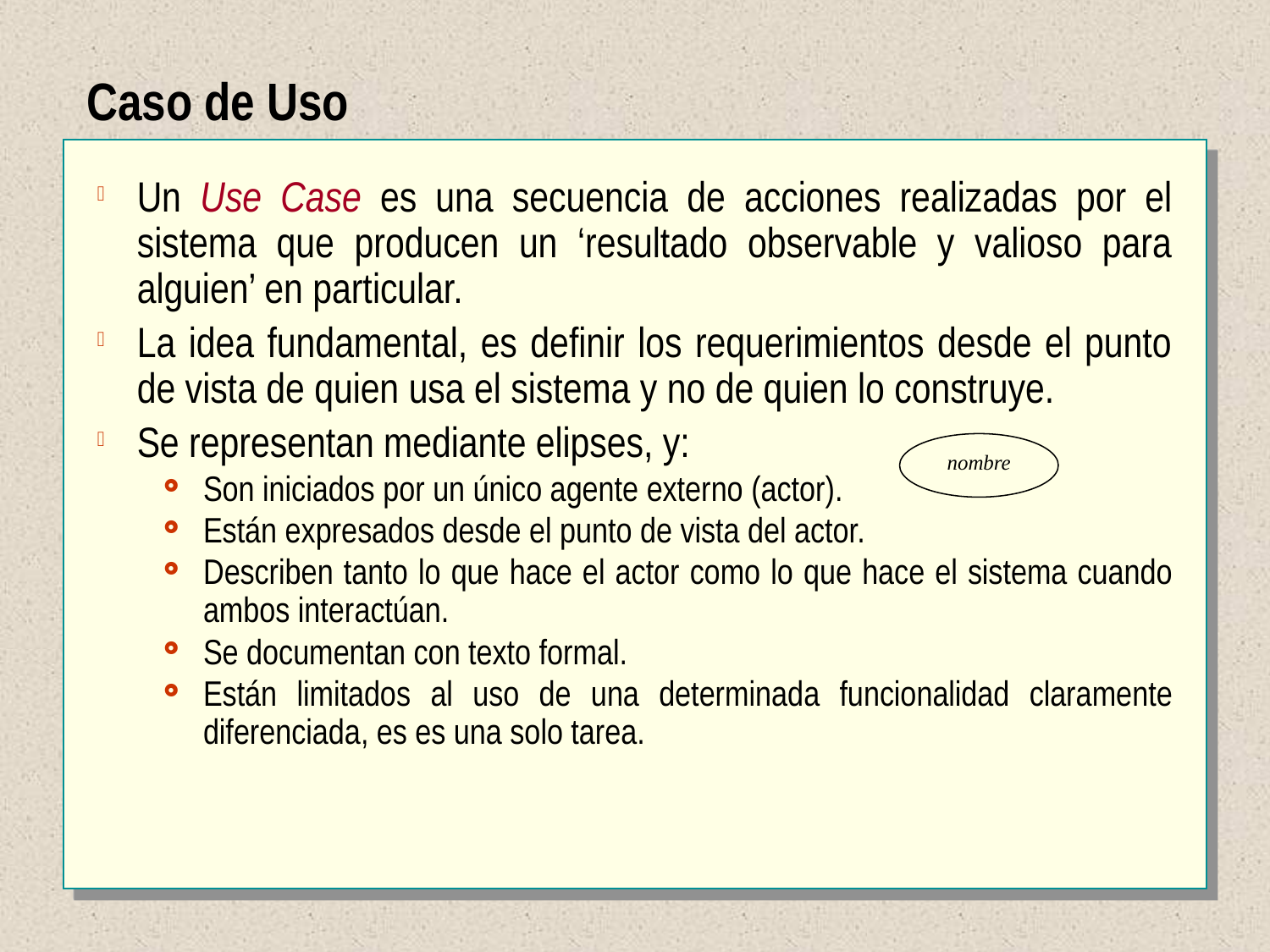

Caso de Uso
Un Use Case es una secuencia de acciones realizadas por el sistema que producen un ‘resultado observable y valioso para alguien’ en particular.
La idea fundamental, es definir los requerimientos desde el punto de vista de quien usa el sistema y no de quien lo construye.
Se representan mediante elipses, y:
Son iniciados por un único agente externo (actor).
Están expresados desde el punto de vista del actor.
Describen tanto lo que hace el actor como lo que hace el sistema cuando ambos interactúan.
Se documentan con texto formal.
Están limitados al uso de una determinada funcionalidad claramente diferenciada, es es una solo tarea.
nombre